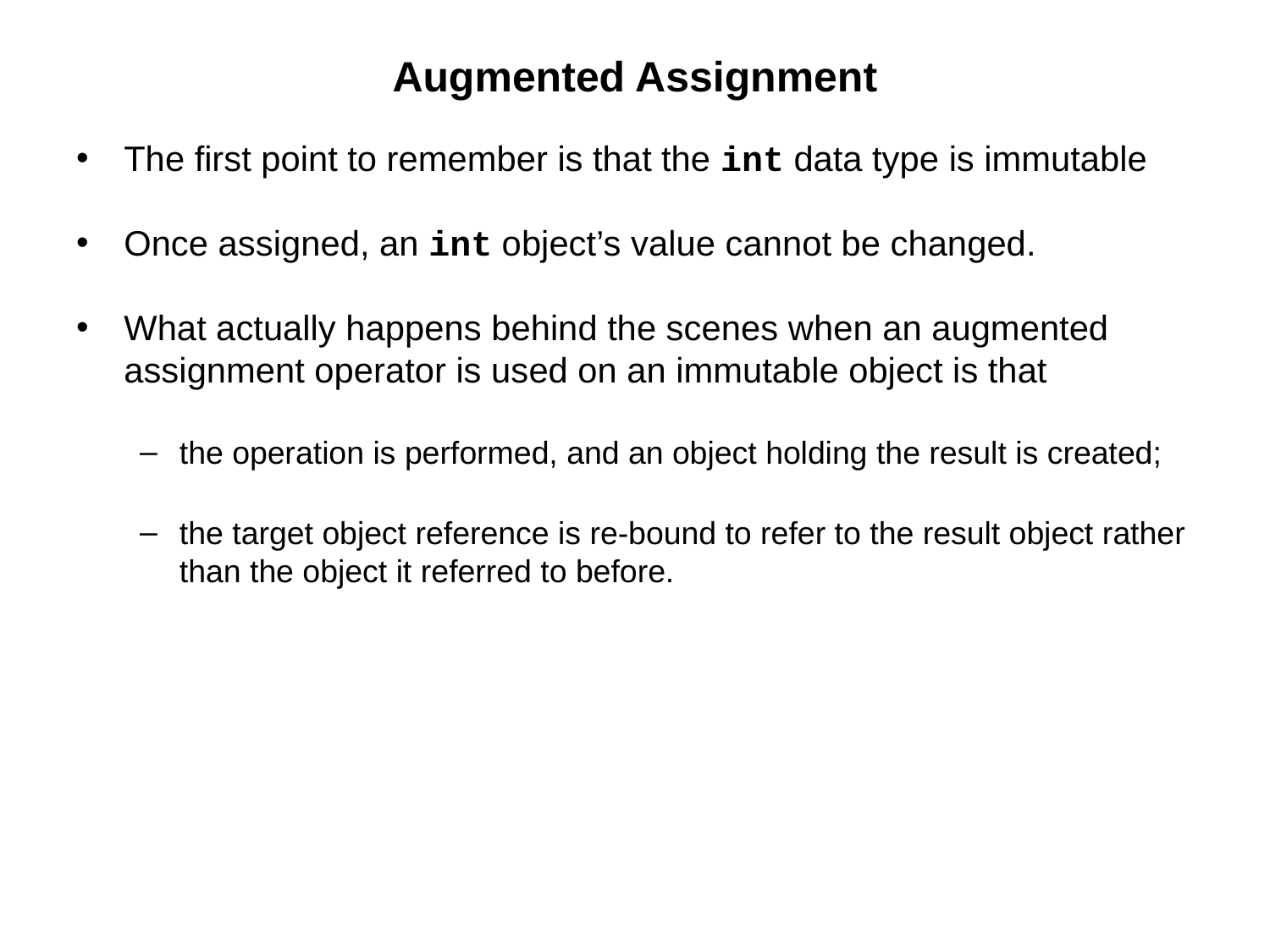

# Augmented Assignment
The first point to remember is that the int data type is immutable
Once assigned, an int object’s value cannot be changed.
What actually happens behind the scenes when an augmented assignment operator is used on an immutable object is that
the operation is performed, and an object holding the result is created;
the target object reference is re-bound to refer to the result object rather than the object it referred to before.